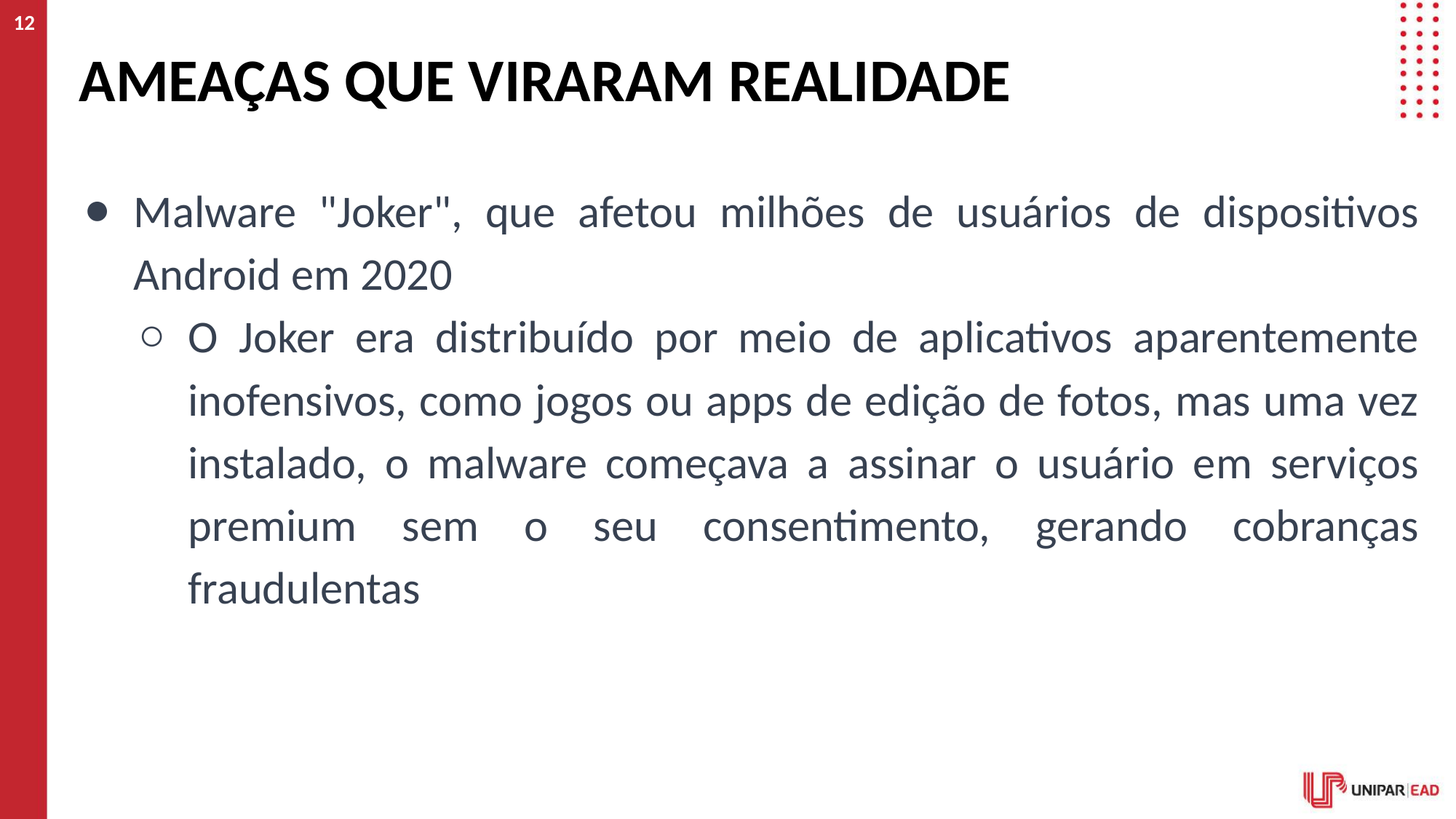

12
# AMEAÇAS QUE VIRARAM REALIDADE
Malware "Joker", que afetou milhões de usuários de dispositivos Android em 2020
O Joker era distribuído por meio de aplicativos aparentemente inofensivos, como jogos ou apps de edição de fotos, mas uma vez instalado, o malware começava a assinar o usuário em serviços premium sem o seu consentimento, gerando cobranças fraudulentas